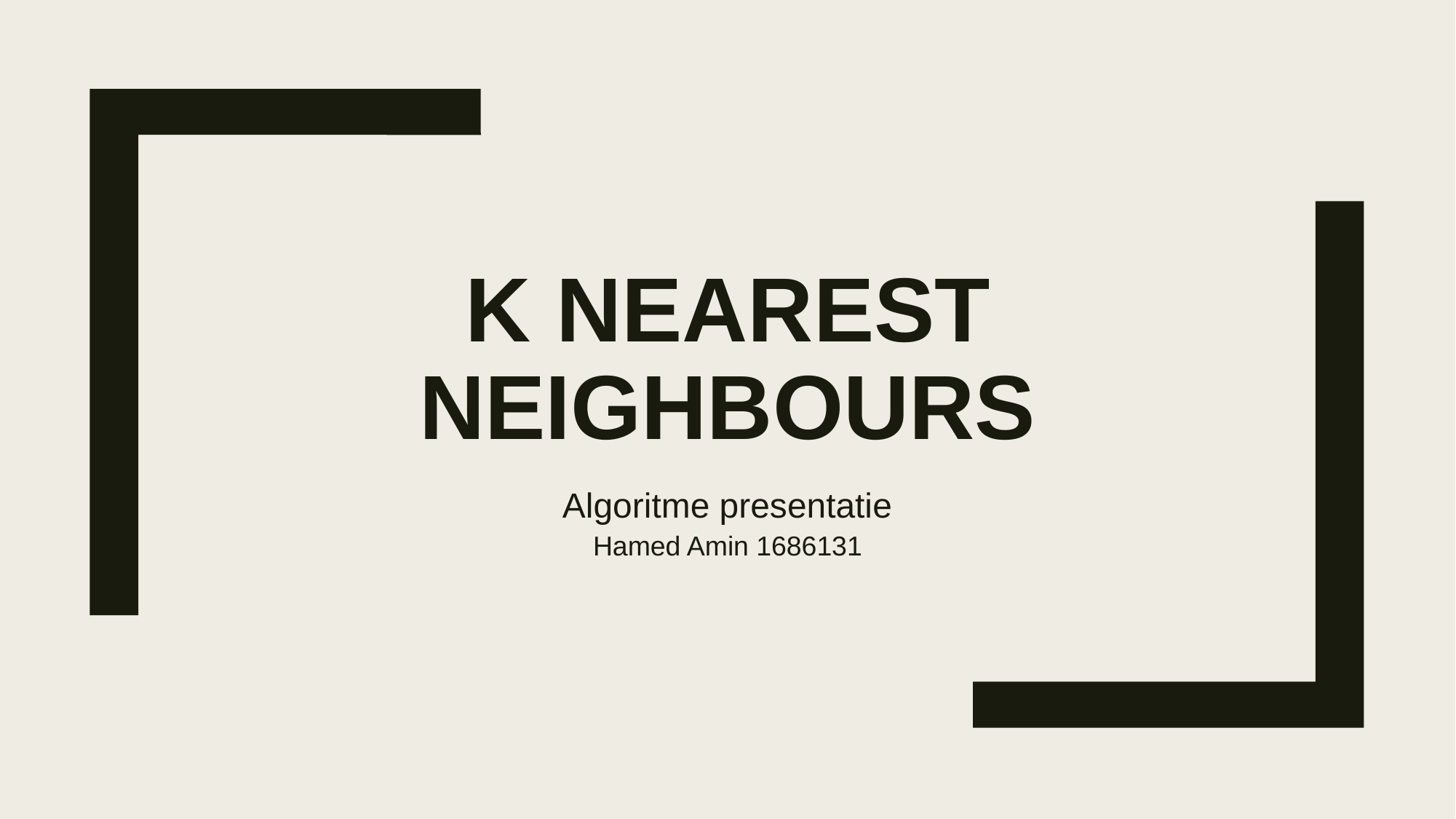

# K nearest neighbours
Algoritme presentatie
Hamed Amin 1686131